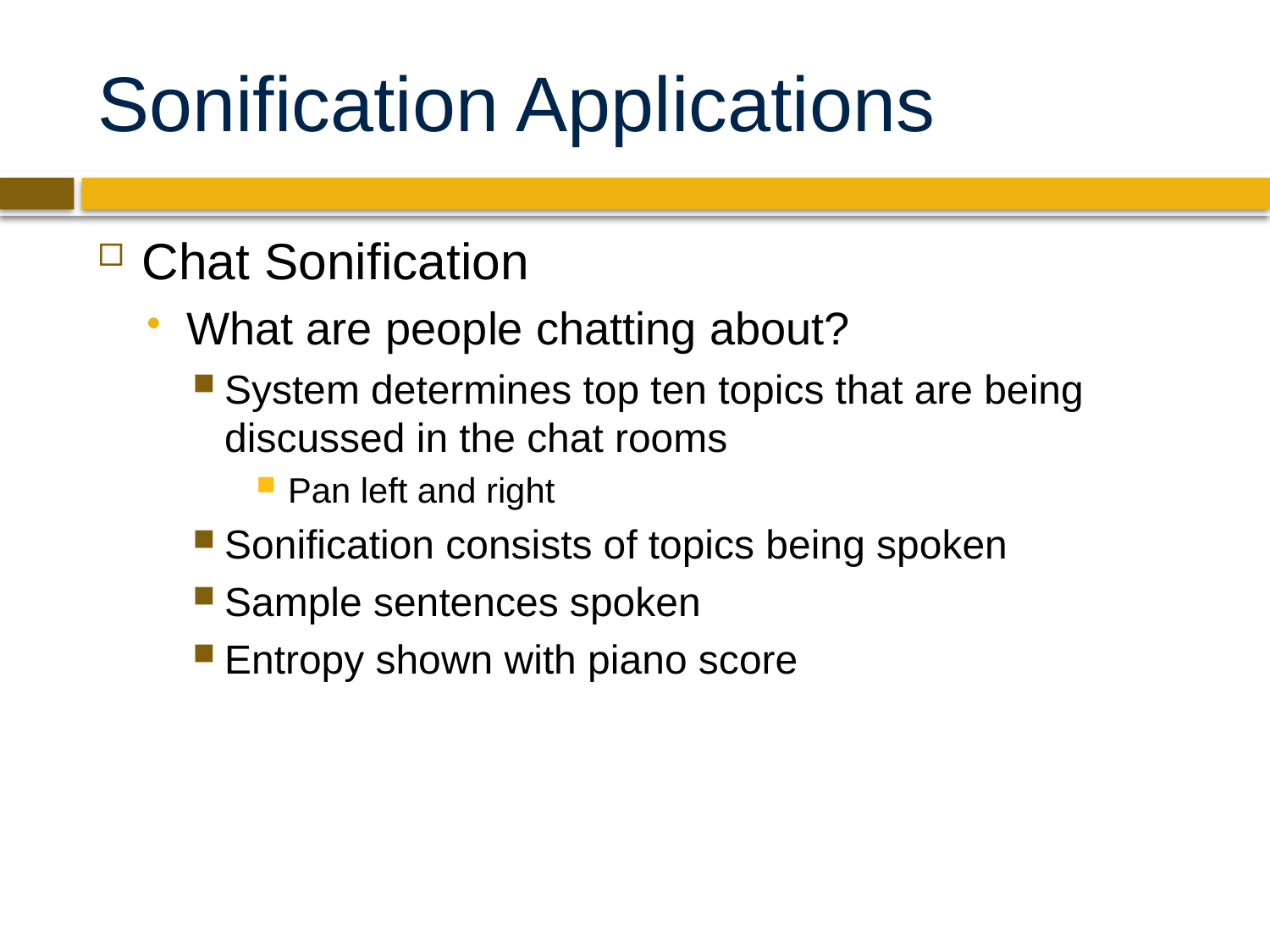

# Sonification Applications
Chat Sonification
What are people chatting about?
System determines top ten topics that are being discussed in the chat rooms
Pan left and right
Sonification consists of topics being spoken
Sample sentences spoken
Entropy shown with piano score